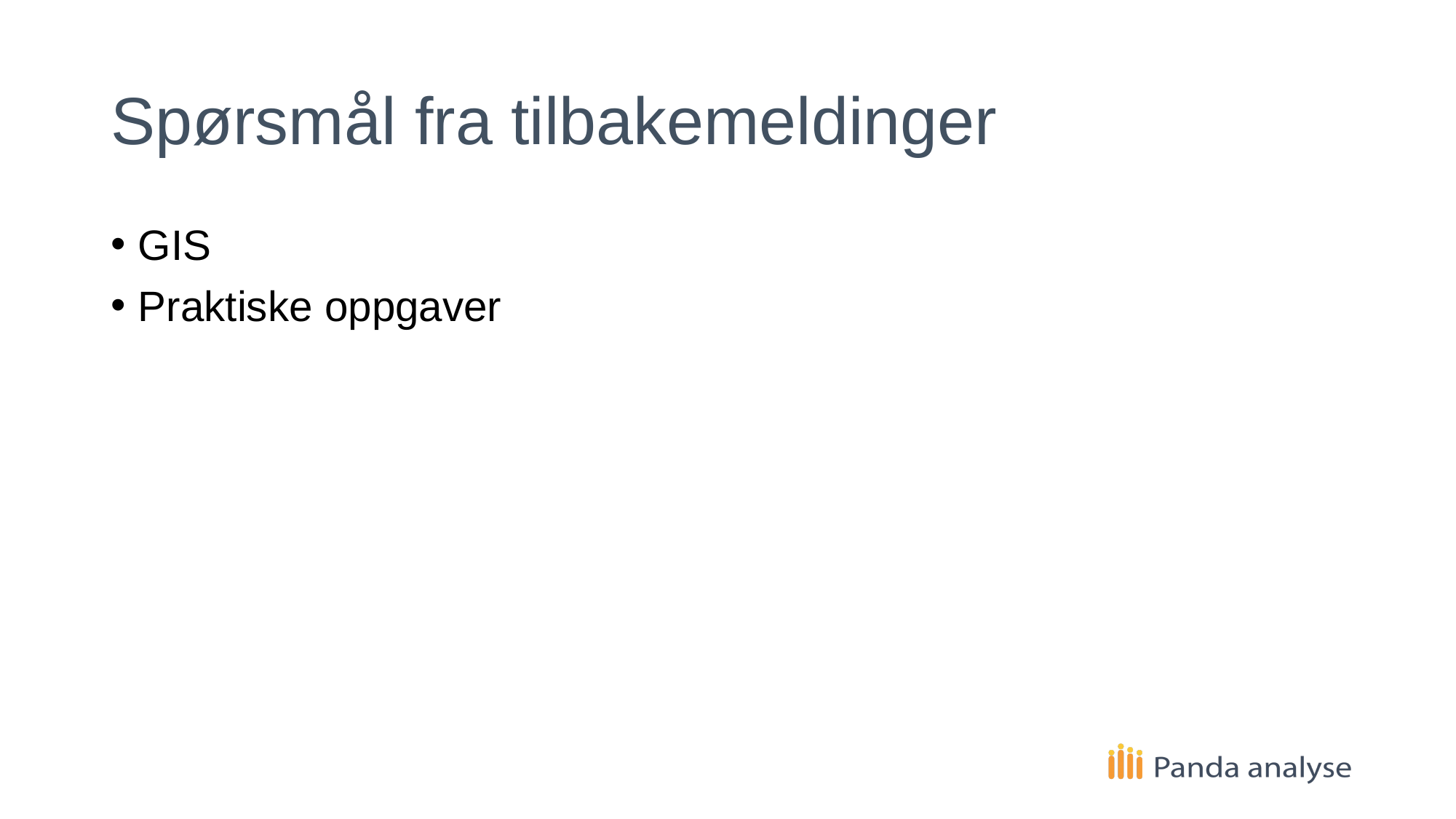

# Spørsmål fra tilbakemeldinger
GIS
Praktiske oppgaver